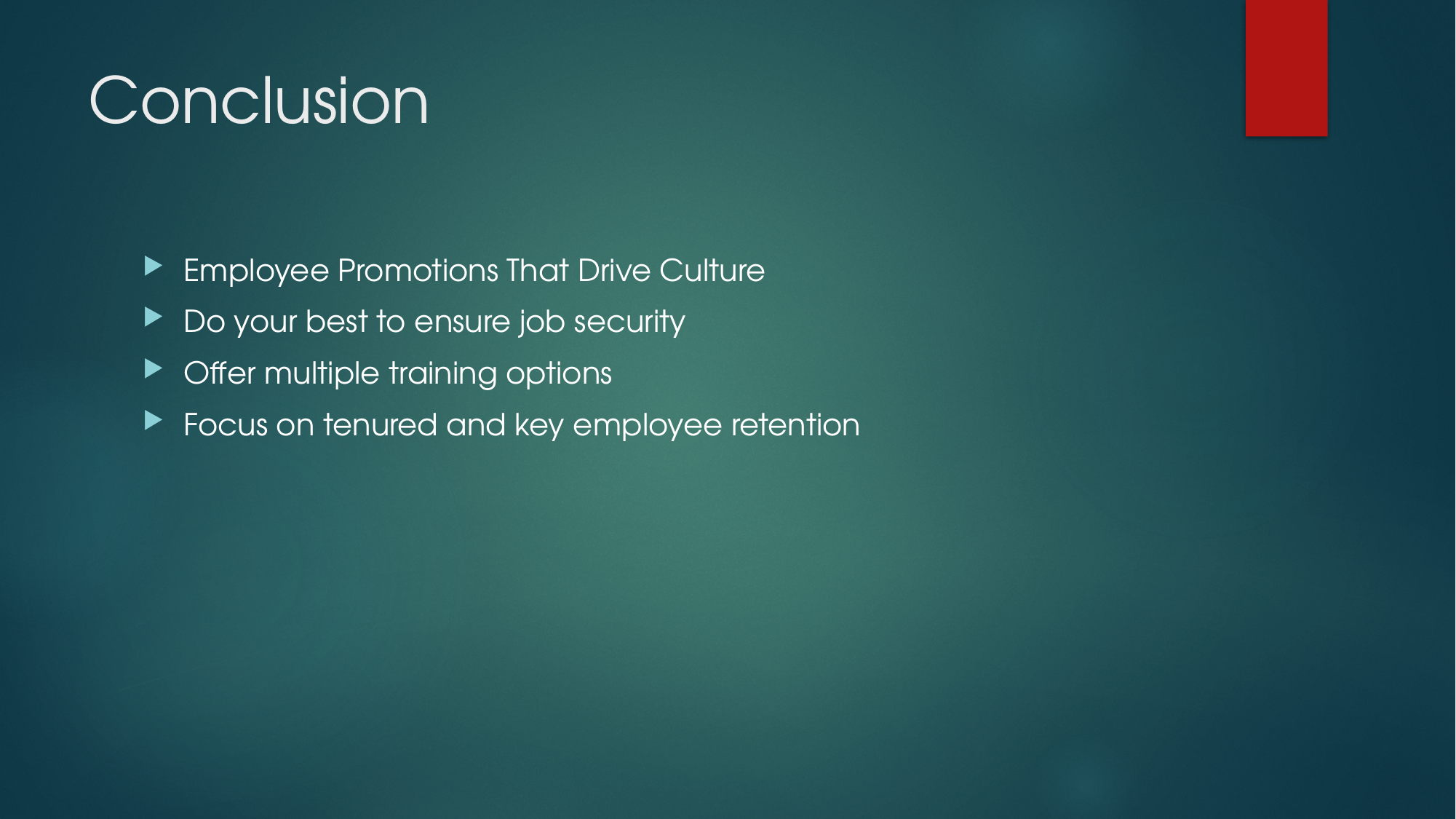

# Conclusion
Employee Promotions That Drive Culture
Do your best to ensure job security
Offer multiple training options
Focus on tenured and key employee retention